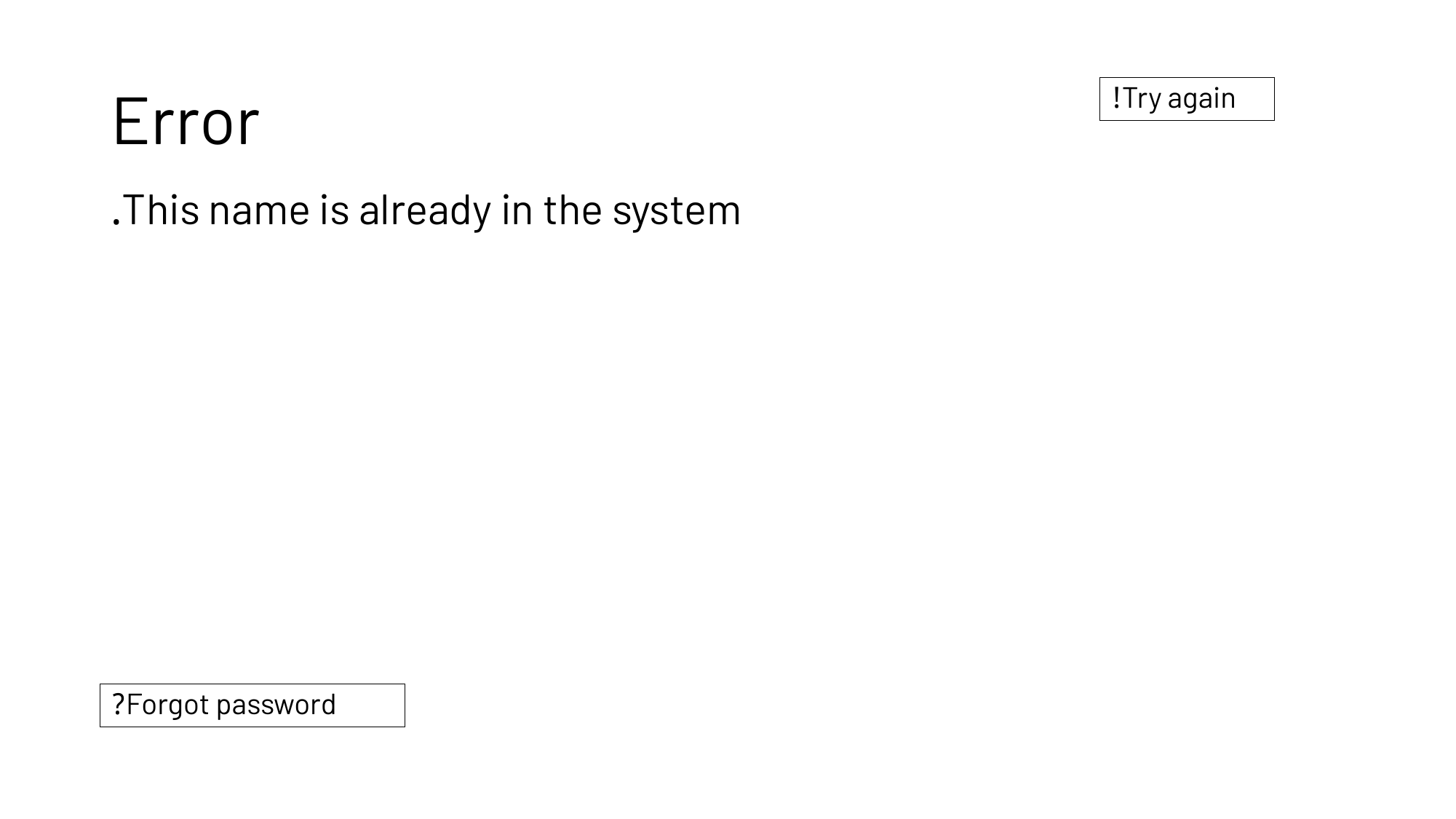

# Error
Try again!

This name is already in the system.

Forgot password?